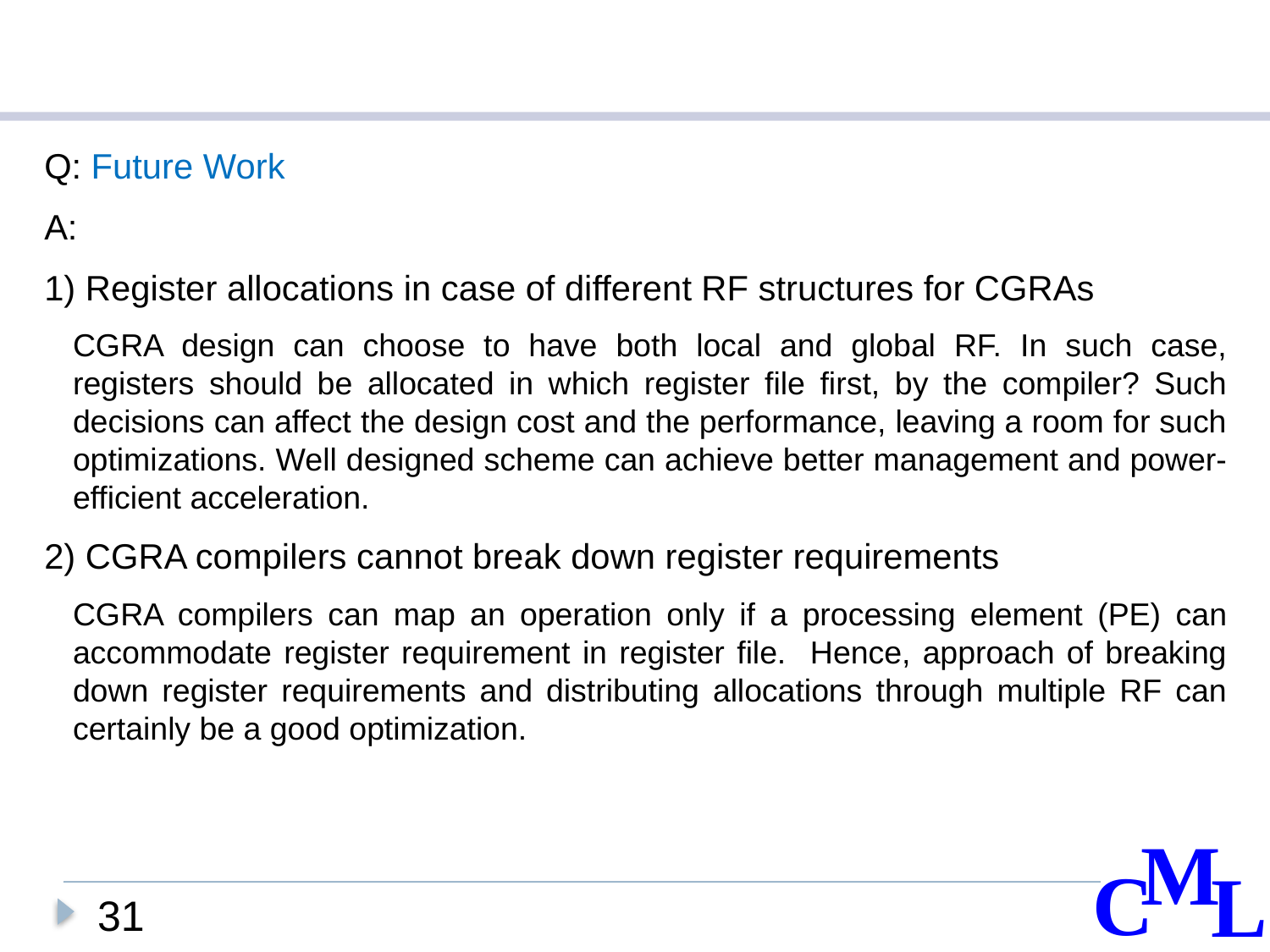

Q: Future Work
A:
1) Register allocations in case of different RF structures for CGRAs
CGRA design can choose to have both local and global RF. In such case, registers should be allocated in which register file first, by the compiler? Such decisions can affect the design cost and the performance, leaving a room for such optimizations. Well designed scheme can achieve better management and power-efficient acceleration.
2) CGRA compilers cannot break down register requirements
CGRA compilers can map an operation only if a processing element (PE) can accommodate register requirement in register file.  Hence, approach of breaking down register requirements and distributing allocations through multiple RF can certainly be a good optimization.
31